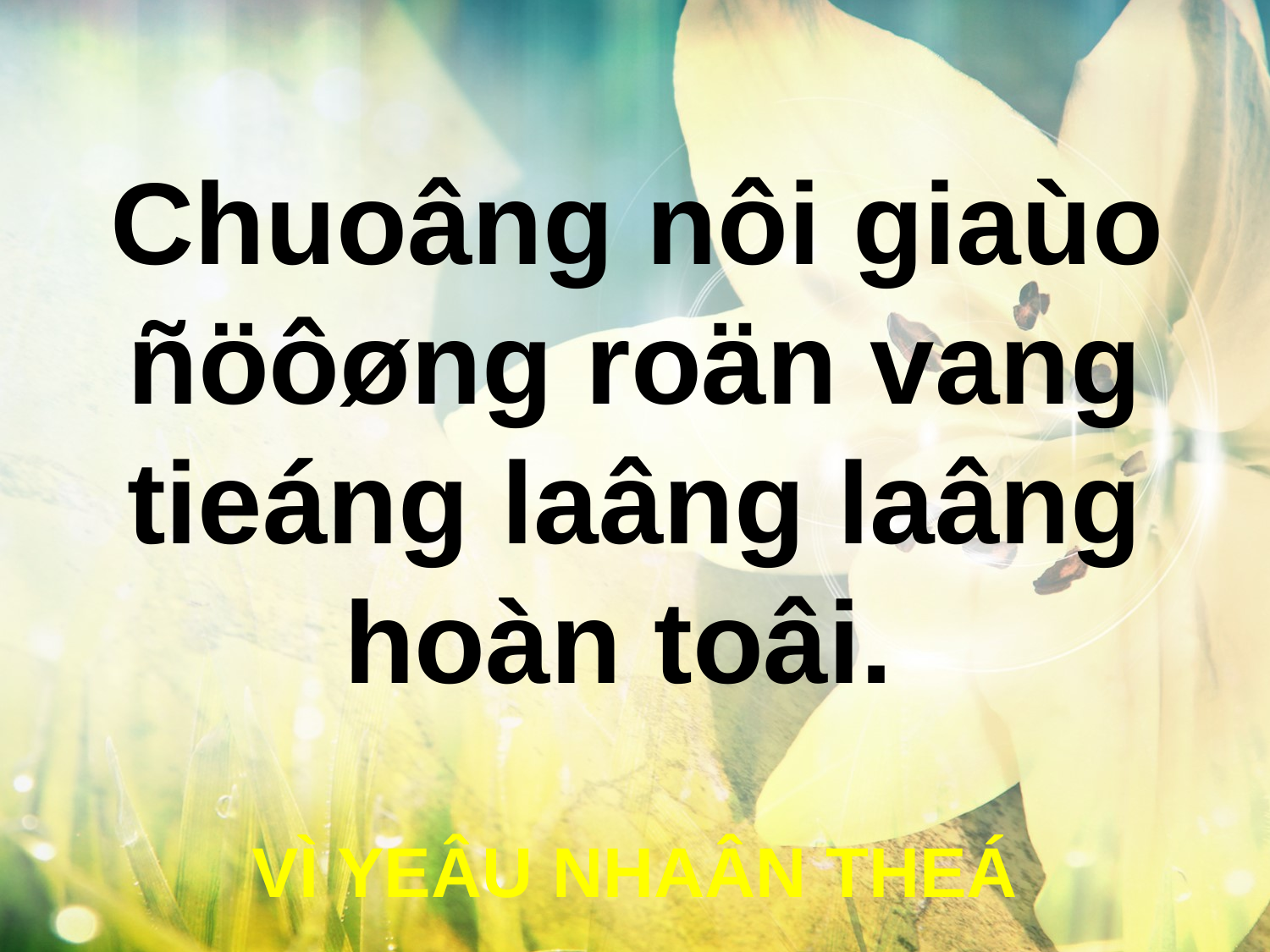

Chuoâng nôi giaùo
ñöôøng roän vang tieáng laâng laâng hoàn toâi.
VÌ YEÂU NHAÂN THEÁ